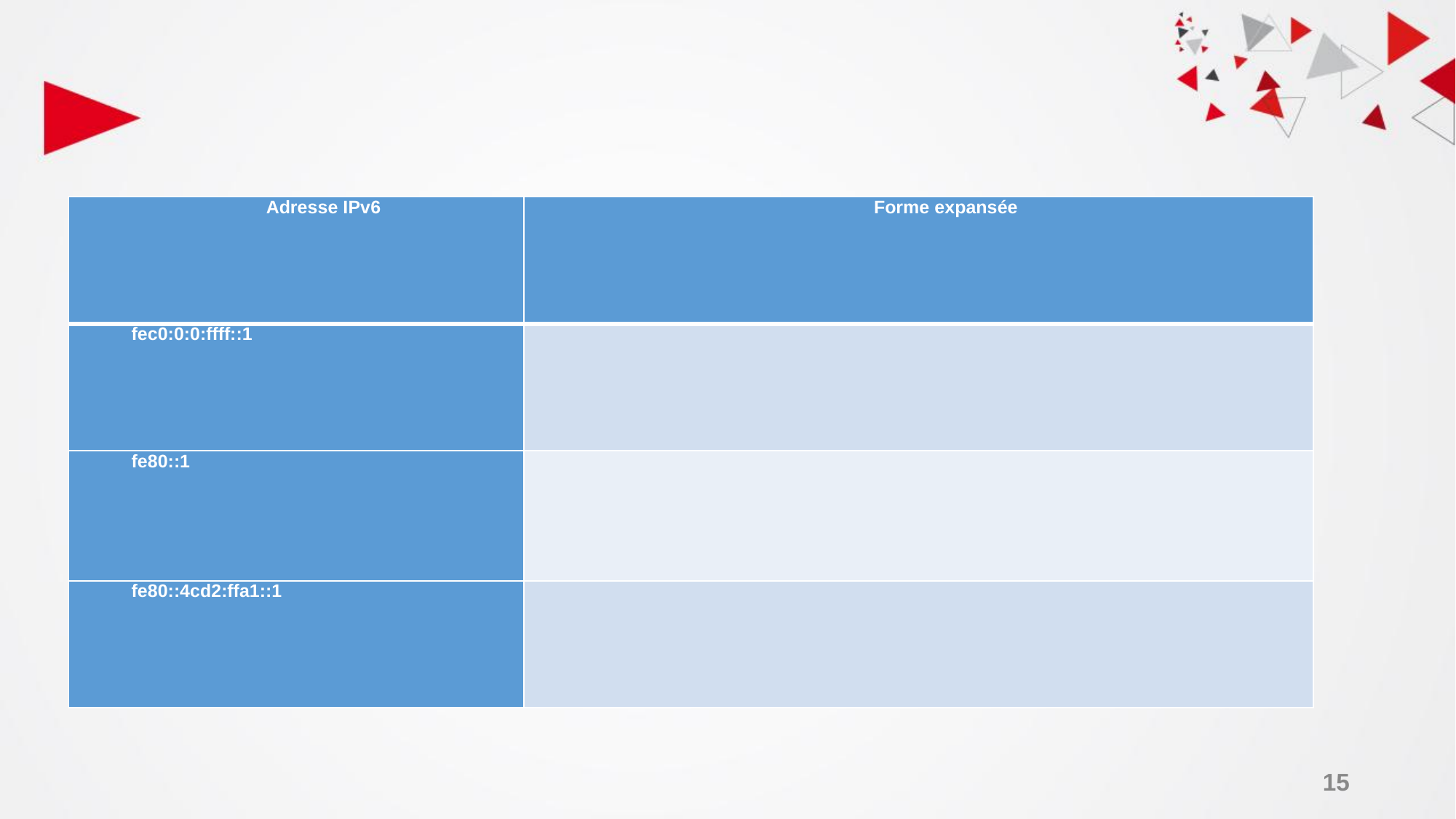

| Adresse IPv6 | Forme expansée |
| --- | --- |
| fec0:0:0:ffff::1 |  |
| fe80::1 |  |
| fe80::4cd2:ffa1::1 |  |

15